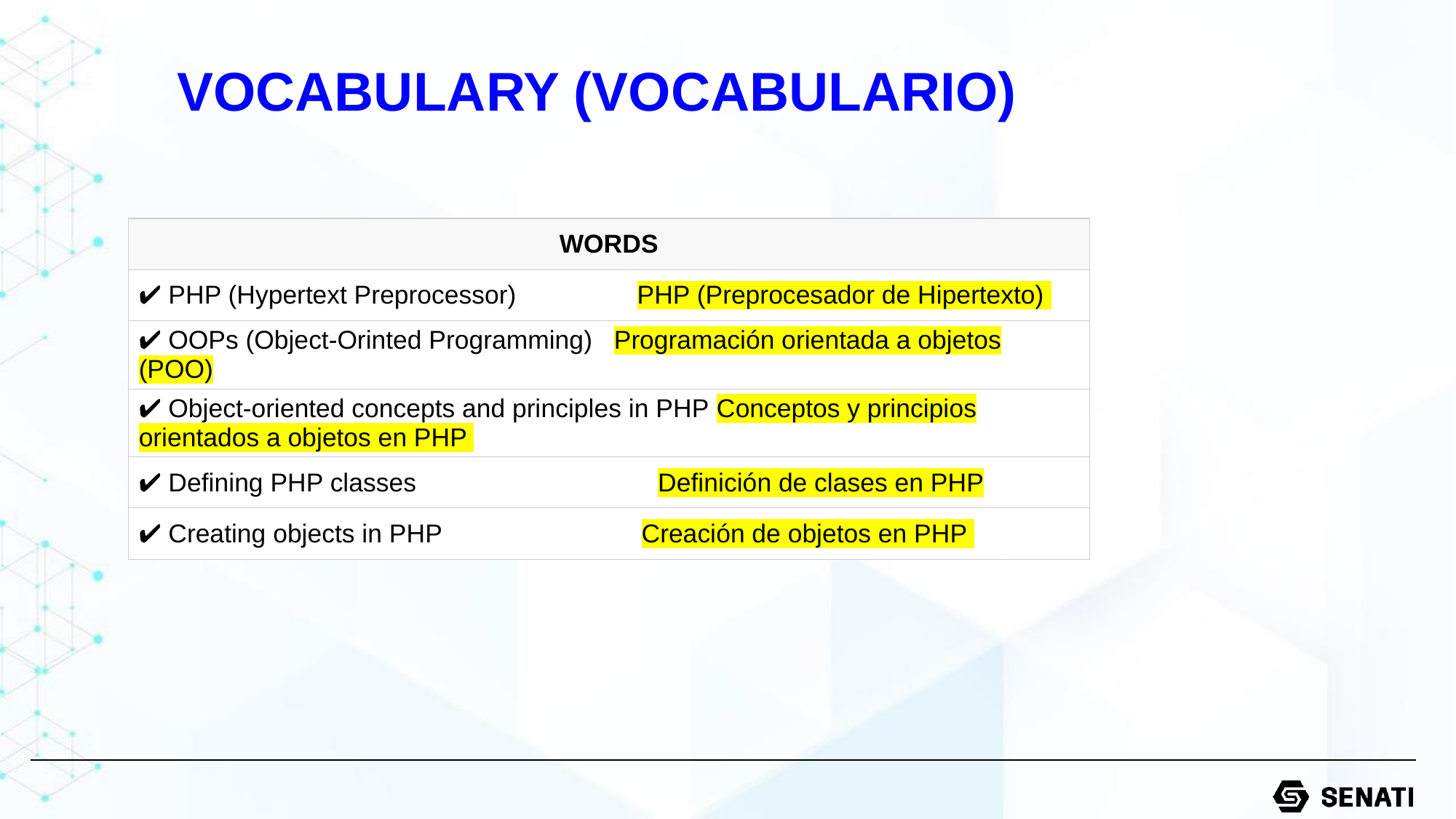

# VOCABULARY (VOCABULARIO)

| WORDS |
| --- |
| ✔ PHP (Hypertext Preprocessor)  PHP (Preprocesador de Hipertexto) |
| ✔ OOPs (Object-Orinted Programming)  Programación orientada a objetos (POO) |
| ✔ Object-oriented concepts and principles in PHP Conceptos y principios orientados a objetos en PHP |
| ✔ Defining PHP classes Definición de clases en PHP |
| ✔ Creating objects in PHP  Creación de objetos en PHP |